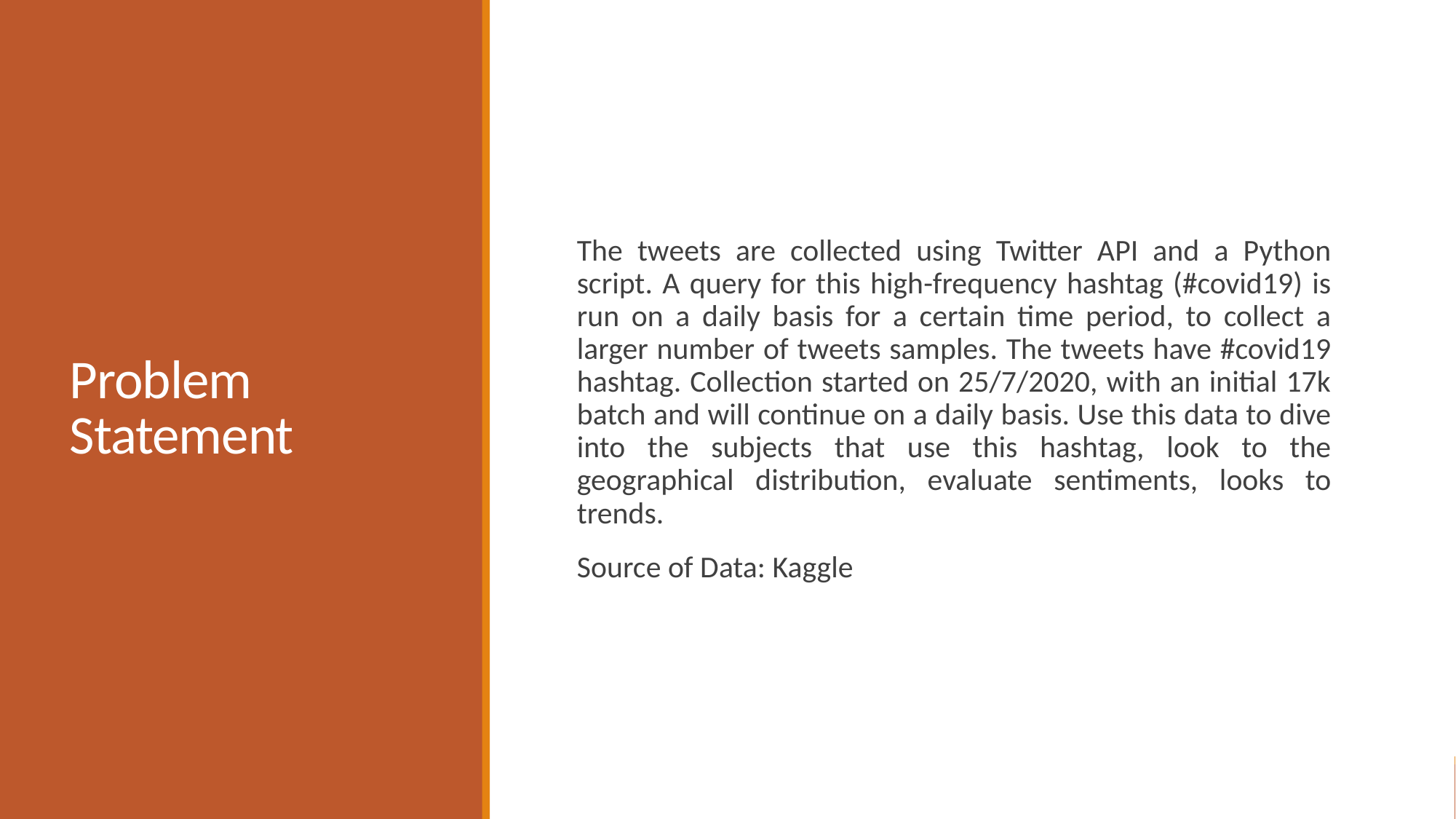

# Problem Statement
The tweets are collected using Twitter API and a Python script. A query for this high-frequency hashtag (#covid19) is run on a daily basis for a certain time period, to collect a larger number of tweets samples. The tweets have #covid19 hashtag. Collection started on 25/7/2020, with an initial 17k batch and will continue on a daily basis. Use this data to dive into the subjects that use this hashtag, look to the geographical distribution, evaluate sentiments, looks to trends.
Source of Data: Kaggle